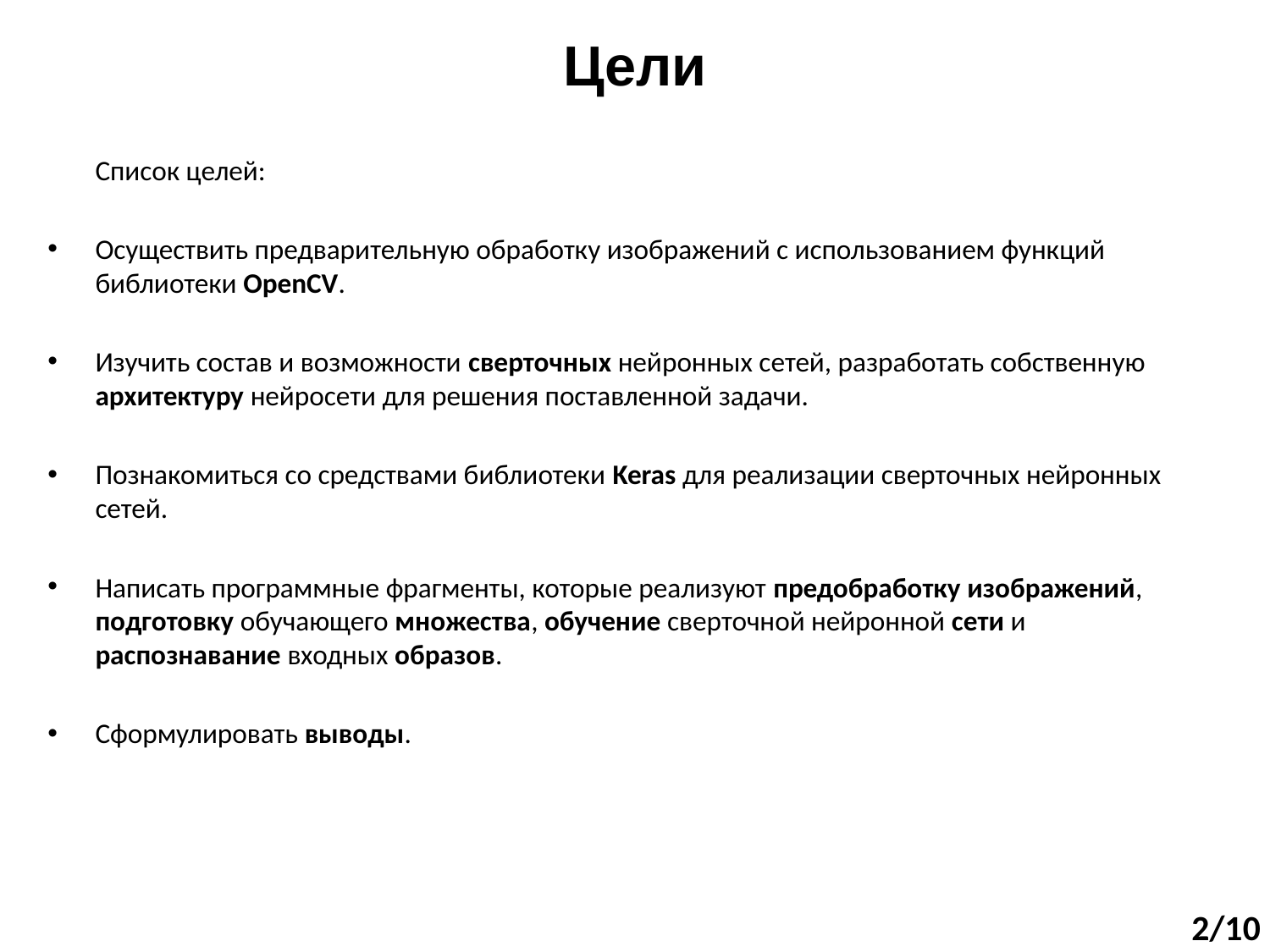

# Цели
	Список целей:

Осуществить предварительную обработку изображений с использованием функций библиотеки OpenCV.

Изучить состав и возможности сверточных нейронных сетей, разработать собственную архитектуру нейросети для решения поставленной задачи.

Познакомиться со средствами библиотеки Keras для реализации сверточных нейронных сетей.

Написать программные фрагменты, которые реализуют предобработку изображений, подготовку обучающего множества, обучение сверточной нейронной сети и распознавание входных образов.

Сформулировать выводы.
2/10